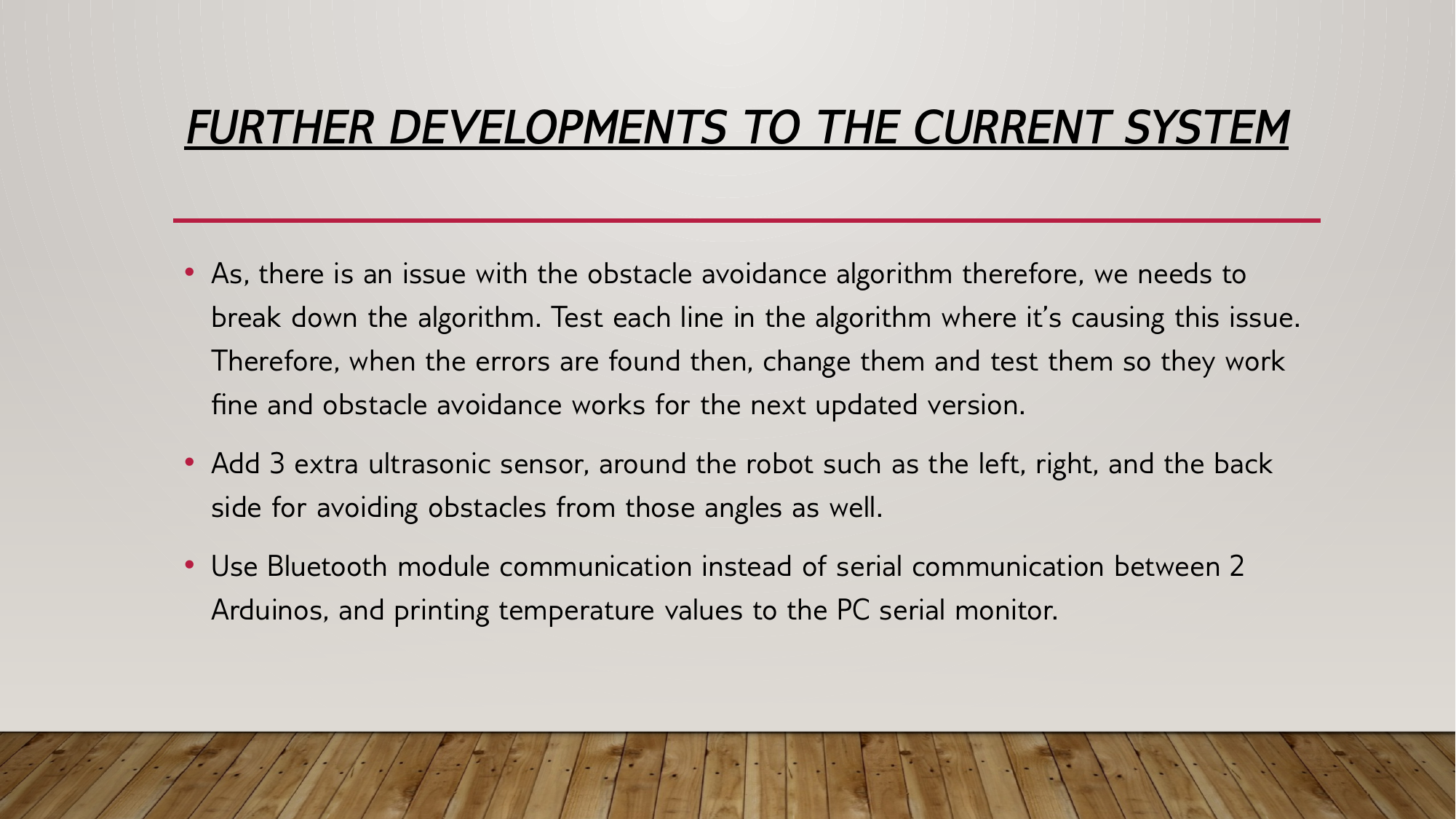

# Further Developments to the current system
As, there is an issue with the obstacle avoidance algorithm therefore, we needs to break down the algorithm. Test each line in the algorithm where it’s causing this issue. Therefore, when the errors are found then, change them and test them so they work fine and obstacle avoidance works for the next updated version.
Add 3 extra ultrasonic sensor, around the robot such as the left, right, and the back side for avoiding obstacles from those angles as well.
Use Bluetooth module communication instead of serial communication between 2 Arduinos, and printing temperature values to the PC serial monitor.